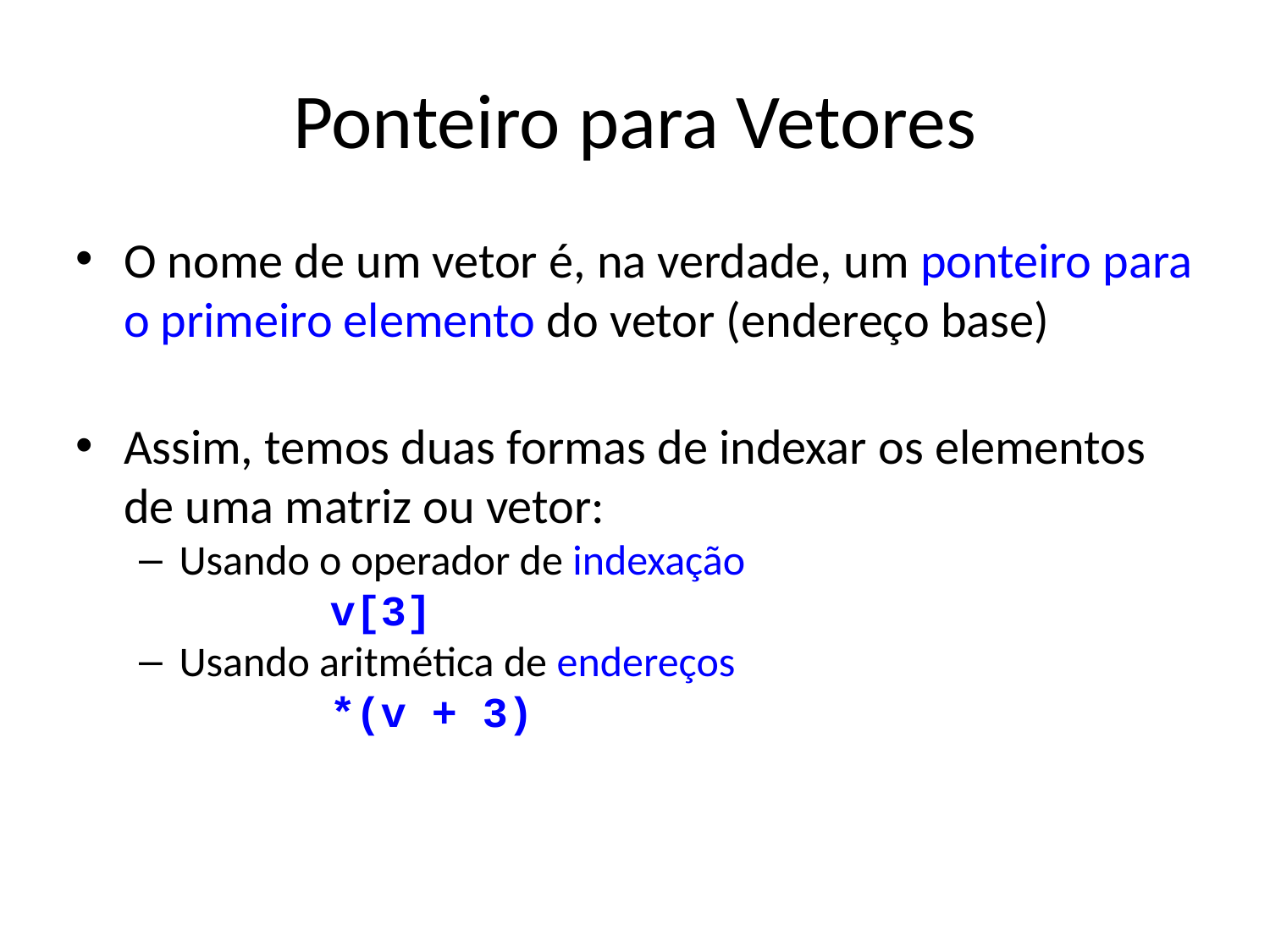

Ponteiro para Vetores
O nome de um vetor é, na verdade, um ponteiro para o primeiro elemento do vetor (endereço base)

Assim, temos duas formas de indexar os elementos de uma matriz ou vetor:
Usando o operador de indexação
		v[3]
Usando aritmética de endereços
		*(v + 3)